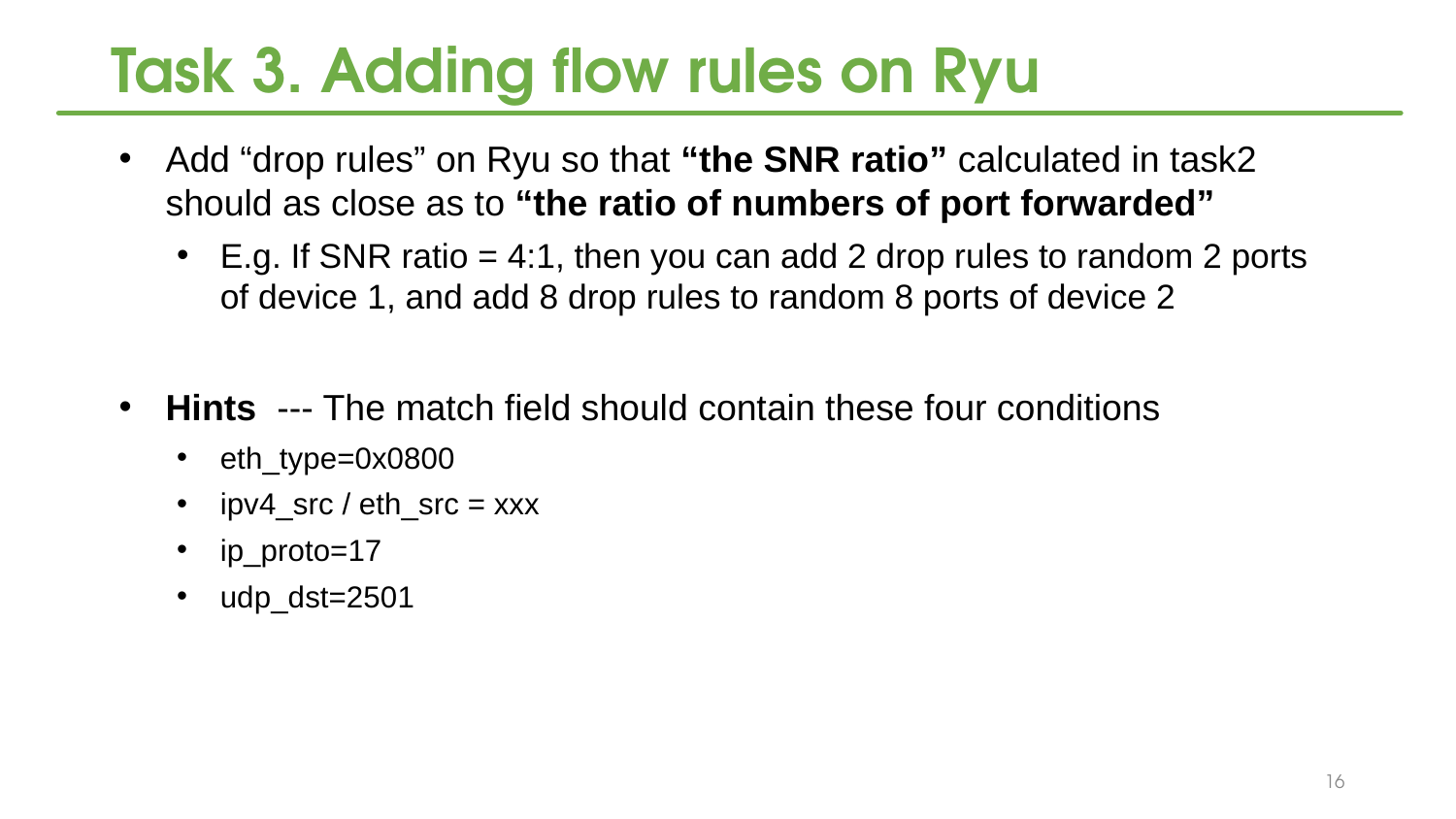

# Task 3. Adding flow rules on Ryu
Add “drop rules” on Ryu so that “the SNR ratio” calculated in task2 should as close as to “the ratio of numbers of port forwarded”
E.g. If SNR ratio = 4:1, then you can add 2 drop rules to random 2 ports of device 1, and add 8 drop rules to random 8 ports of device 2

Hints  --- The match field should contain these four conditions
eth_type=0x0800
ipv4_src / eth_src = xxx
ip_proto=17
udp_dst=2501
16